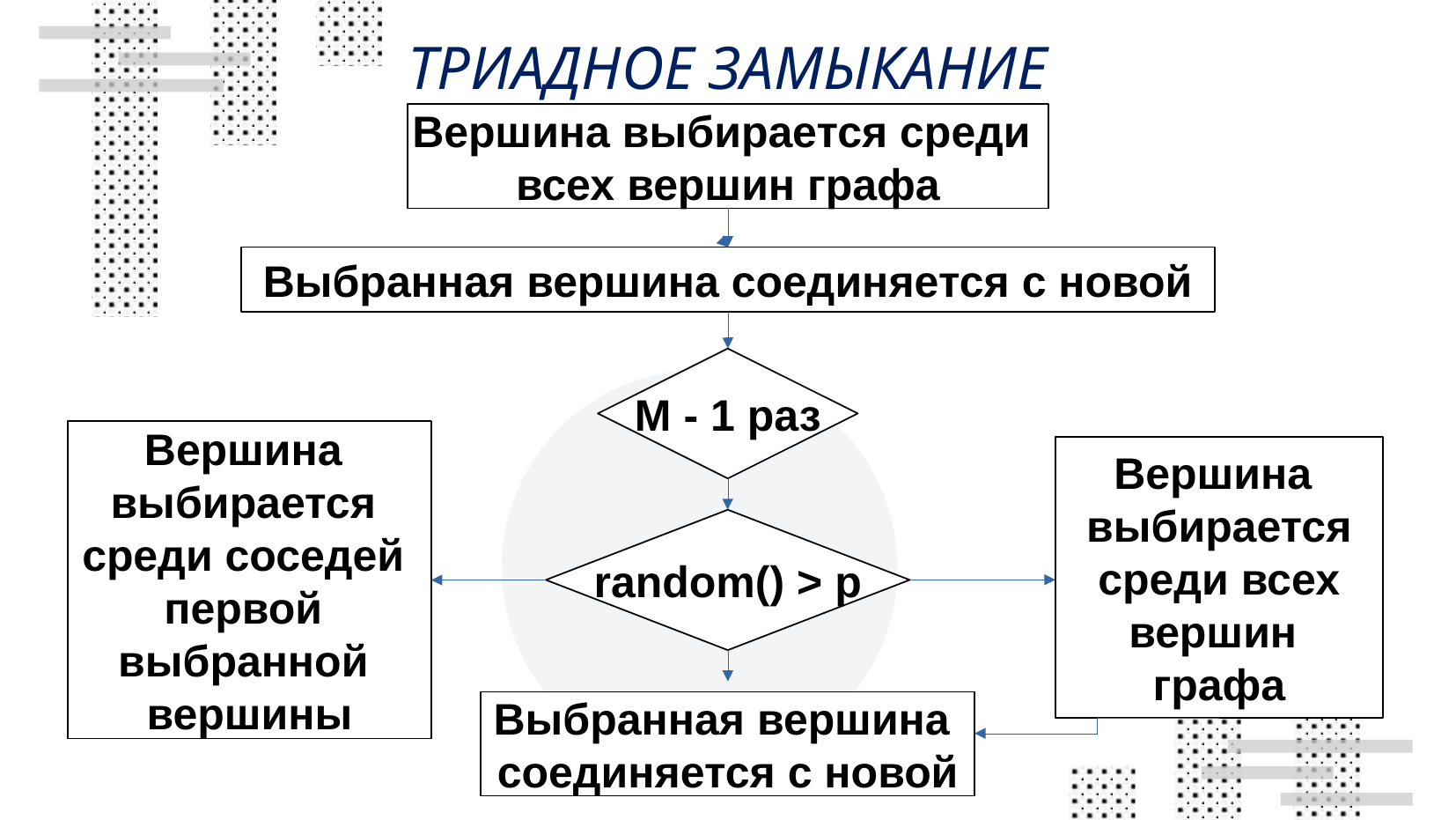

# ТРИАДНОЕ ЗАМЫКАНИЕ
Вершина выбирается среди
всех вершин графа

Выбранная вершина соединяется с новой

M - 1 раз
Вершина
выбирается
среди соседей
первой
выбранной
вершины
Вершина
выбирается
 среди всех
вершин
графа

random() > p

Выбранная вершина
соединяется с новой